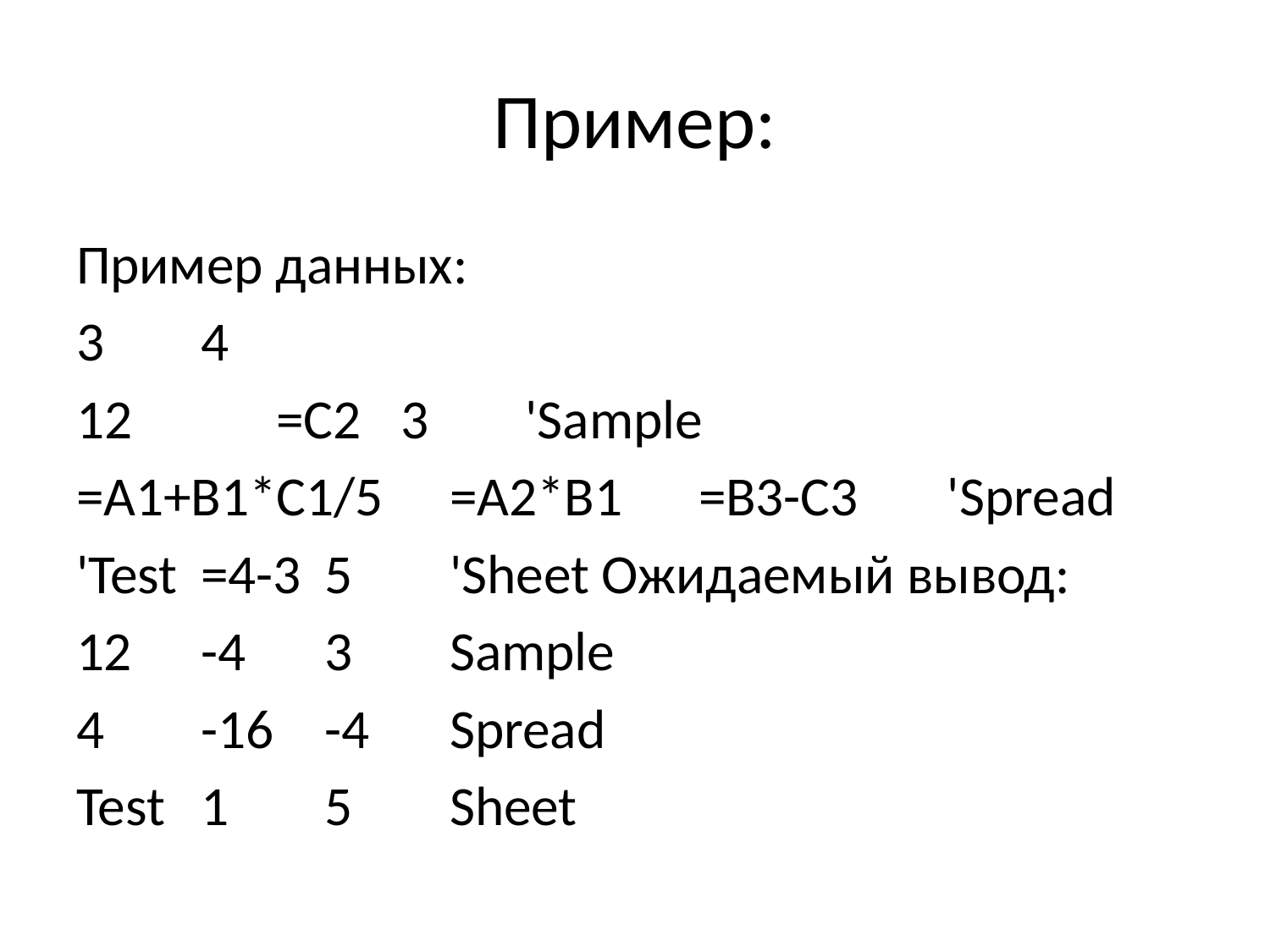

# Пример:
Пример данных:
3 			4
   			=C2 		3 		'Sample
=A1+B1*C1/5 	=A2*B1 	=B3-C3  	'Spread
'Test 			=4-3 		5 		'Sheet Ожидаемый вывод:
12 	-4 	3 	Sample
4	-16 	-4 	Spread
Test 	1 	5 	Sheet